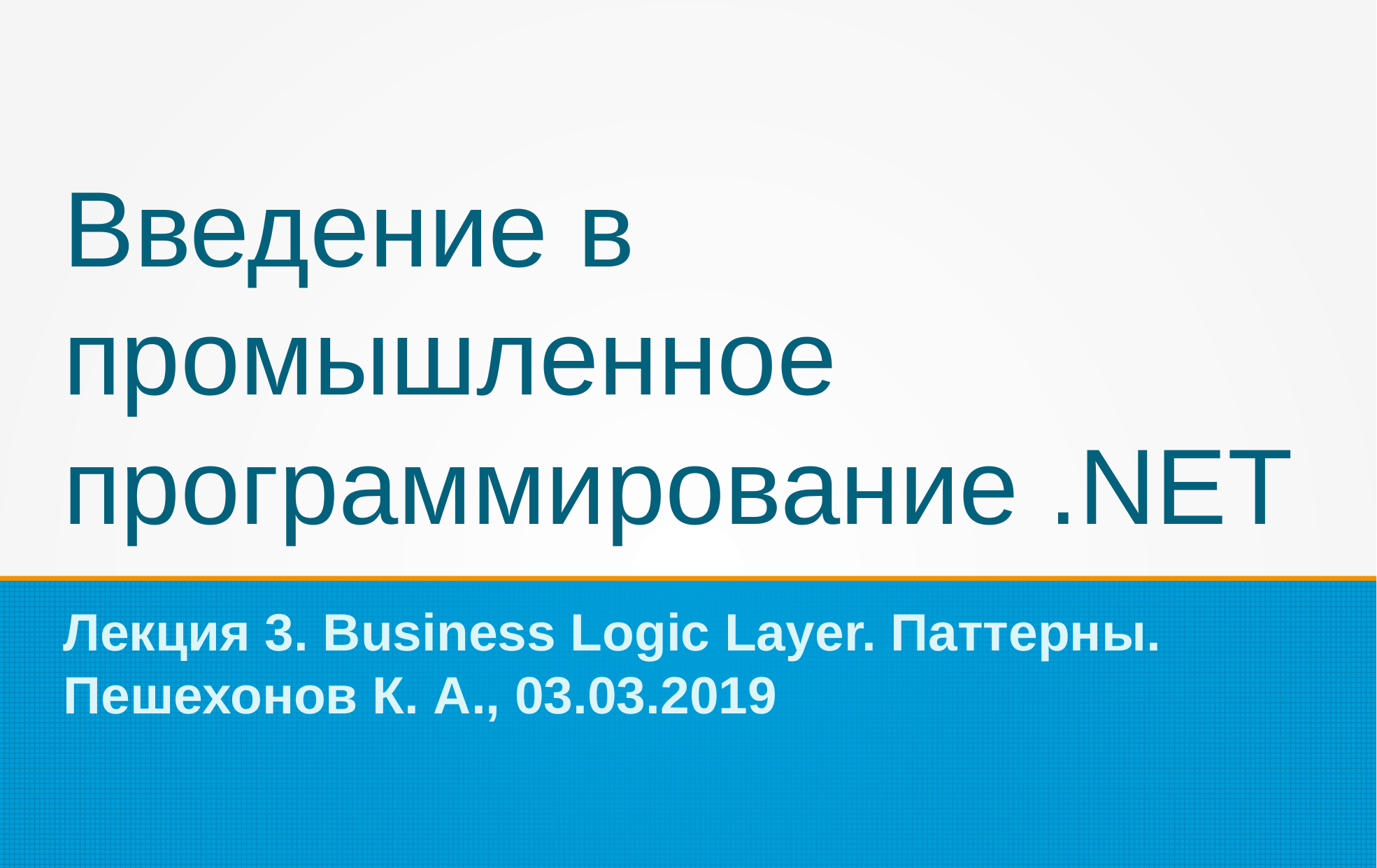

Введение в промышленное программирование .NET
Лекция 3. Business Logic Layer. Паттерны.
Пешехонов К. А., 03.03.2019